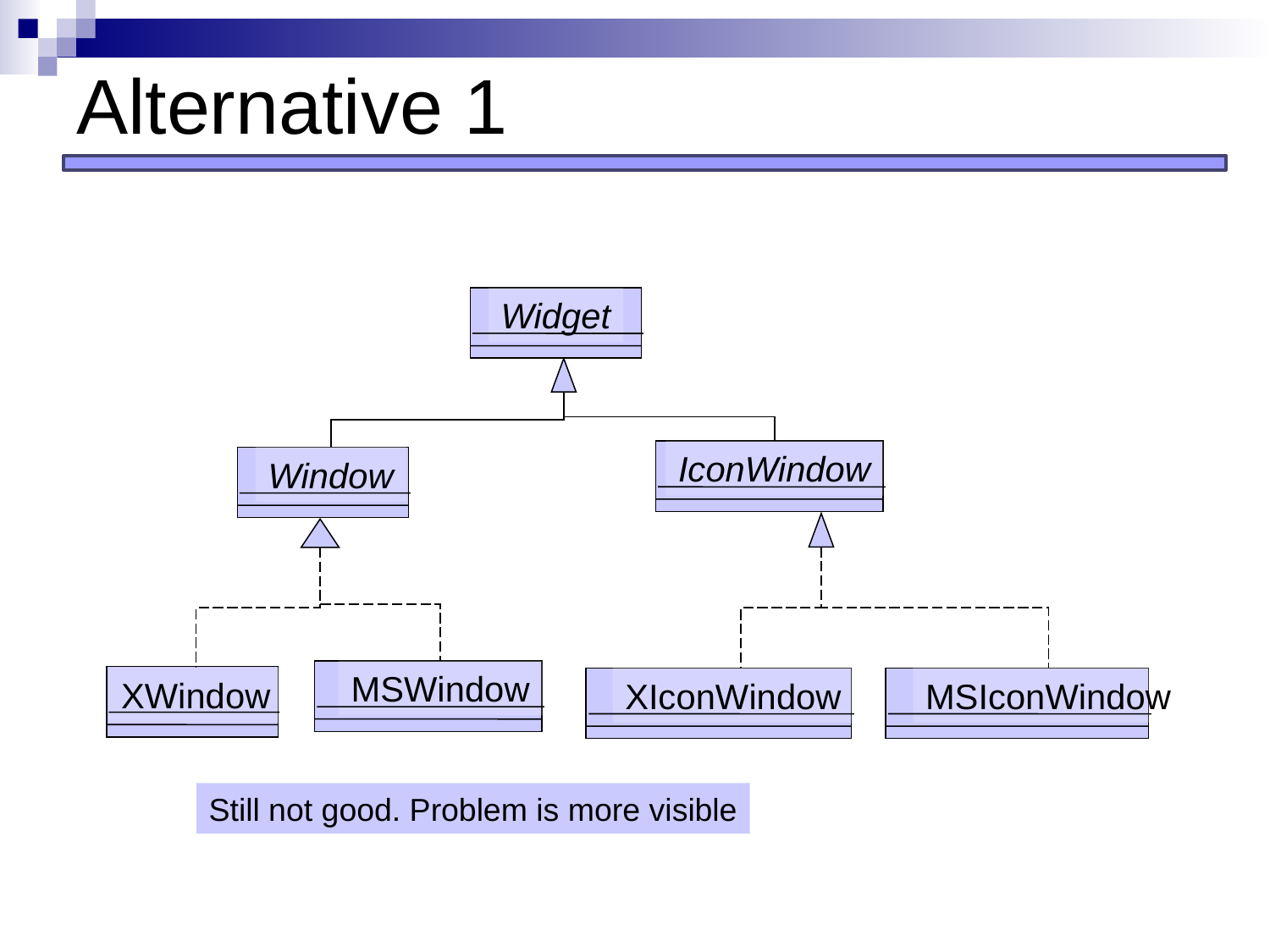

# Alternative 1
Widget

IconWindow

Window

MSWindow

XWindow

XIconWindow

MSIconWindow

Still not good. Problem is more visible